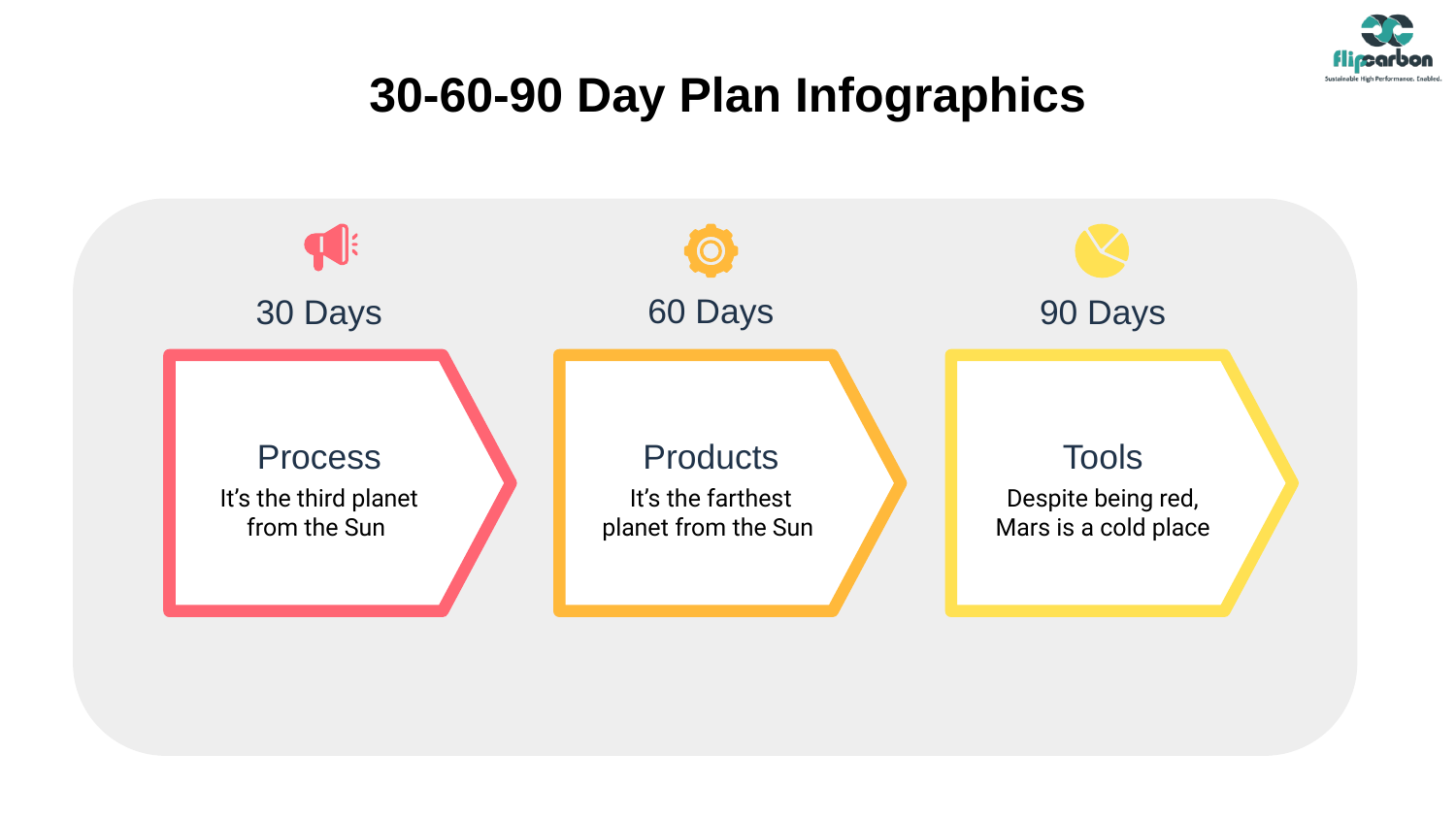

# 30-60-90 Day Plan Infographics

60 Days
30 Days
90 Days

Tools
Process
Products
It’s the third planet from the Sun
It’s the farthest planet from the Sun
Despite being red,
Mars is a cold place